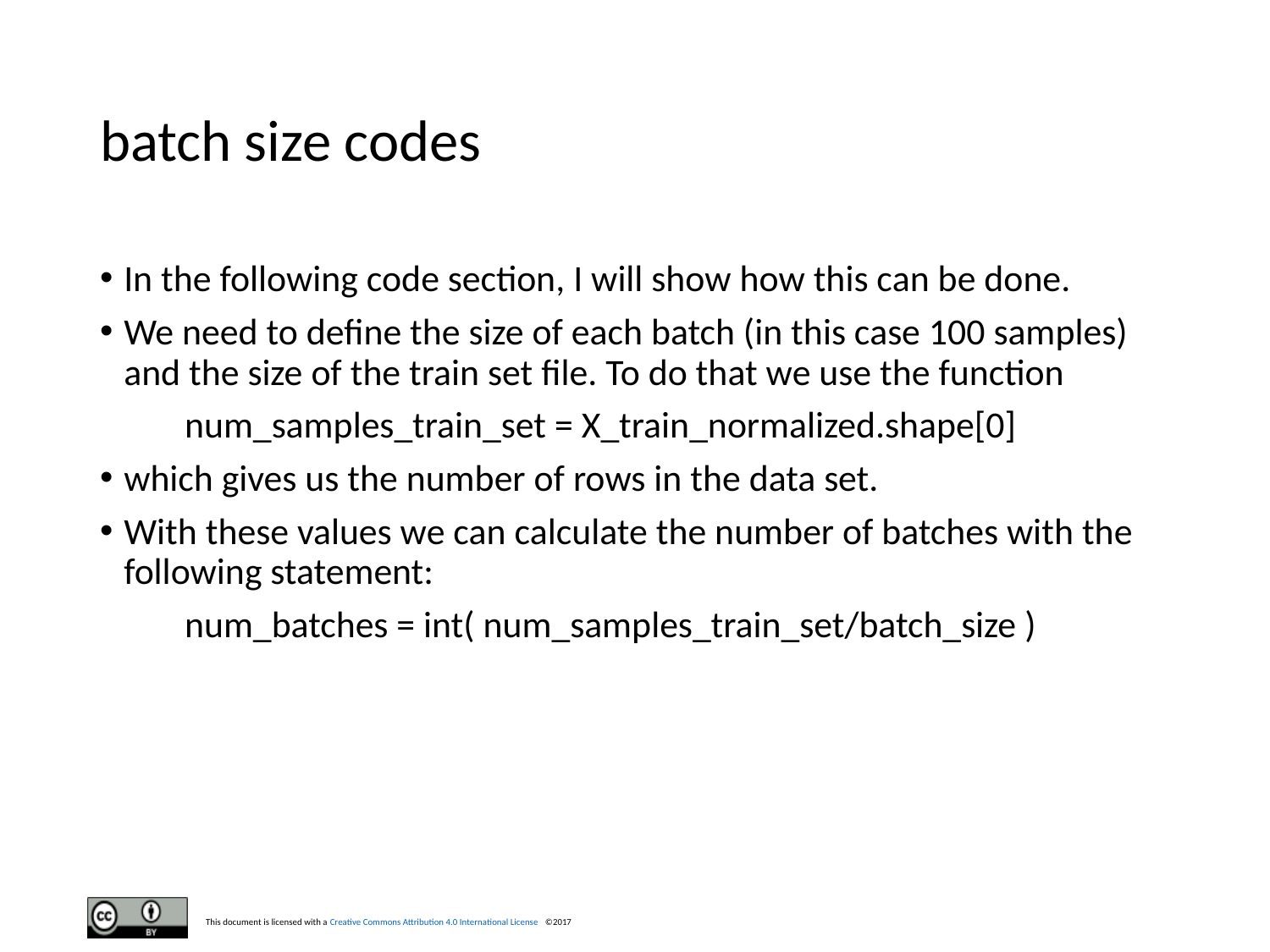

# batch size codes
In the following code section, I will show how this can be done.
We need to define the size of each batch (in this case 100 samples) and the size of the train set file. To do that we use the function
          num_samples_train_set = X_train_normalized.shape[0]
which gives us the number of rows in the data set.
With these values we can calculate the number of batches with the following statement:
          num_batches = int( num_samples_train_set/batch_size )